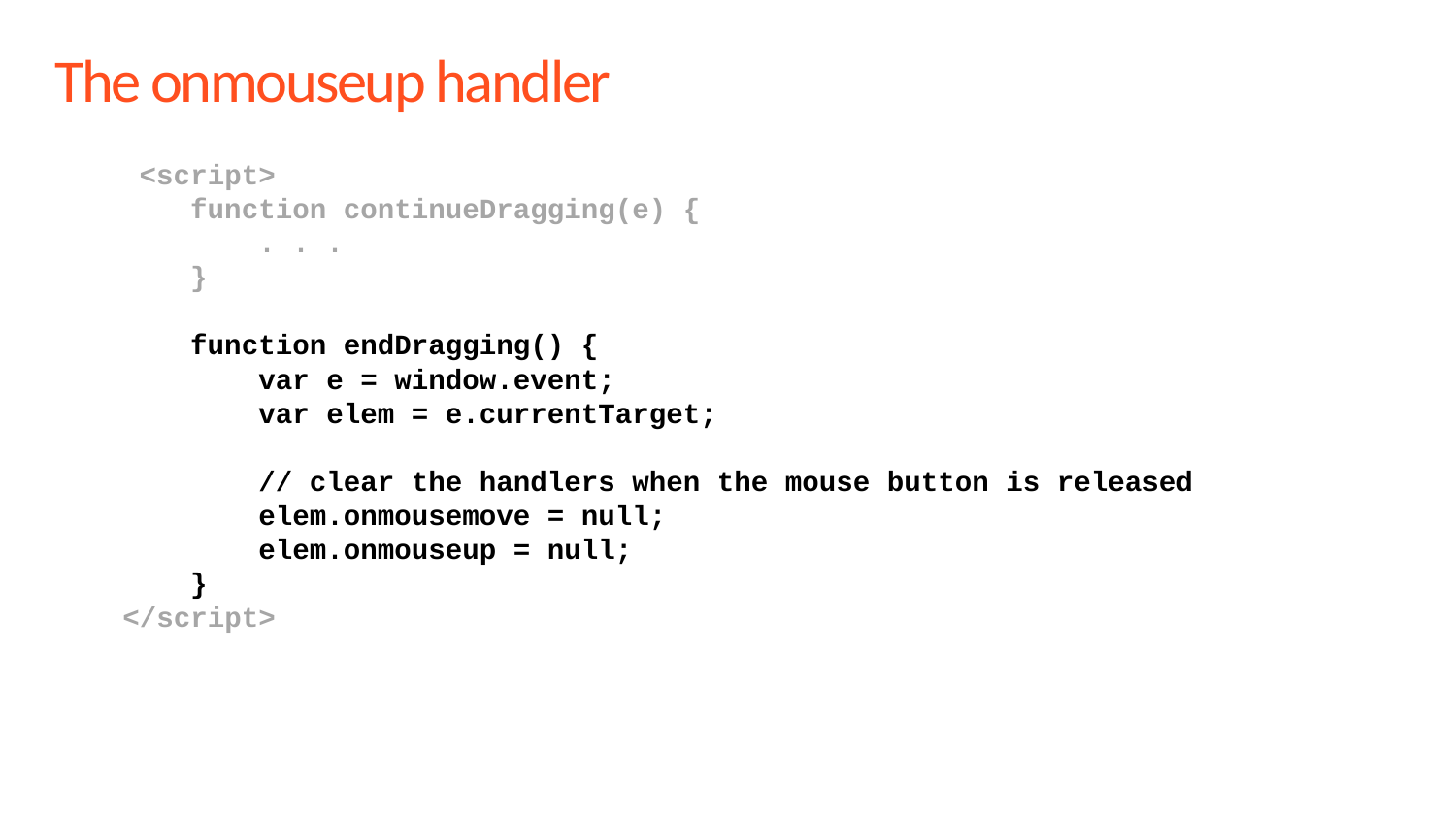

# The onmouseup handler
     <script>
        function continueDragging(e) {
            . . .
        }

        function endDragging() {
            var e = window.event;
            var elem = e.currentTarget;

            // clear the handlers when the mouse button is released
            elem.onmousemove = null;
            elem.onmouseup = null;
        }
    </script>